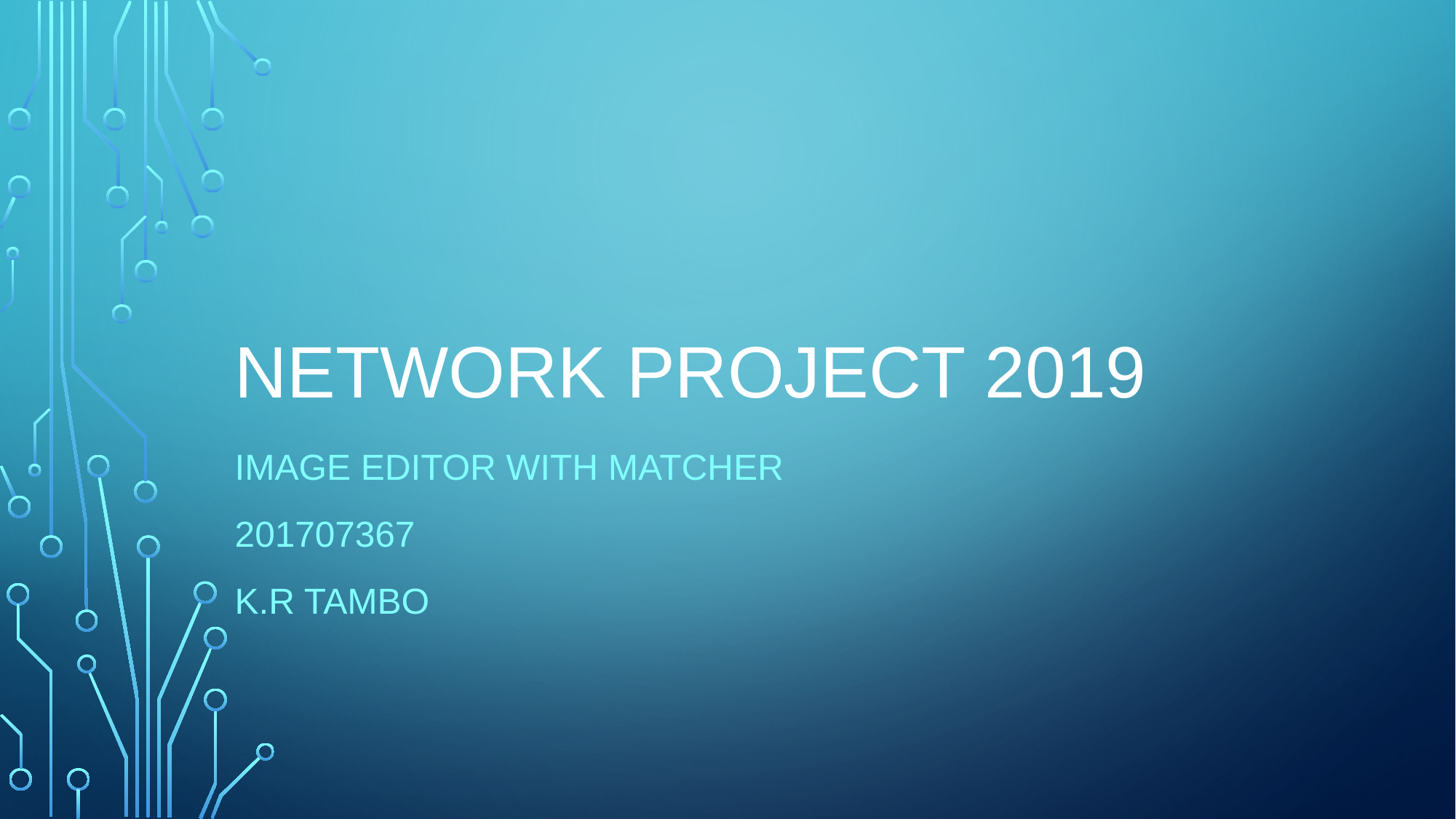

# NETWORK PROJECT 2019
IMAGE EDITOR WITH MATCHER
201707367
K.R TAMBO